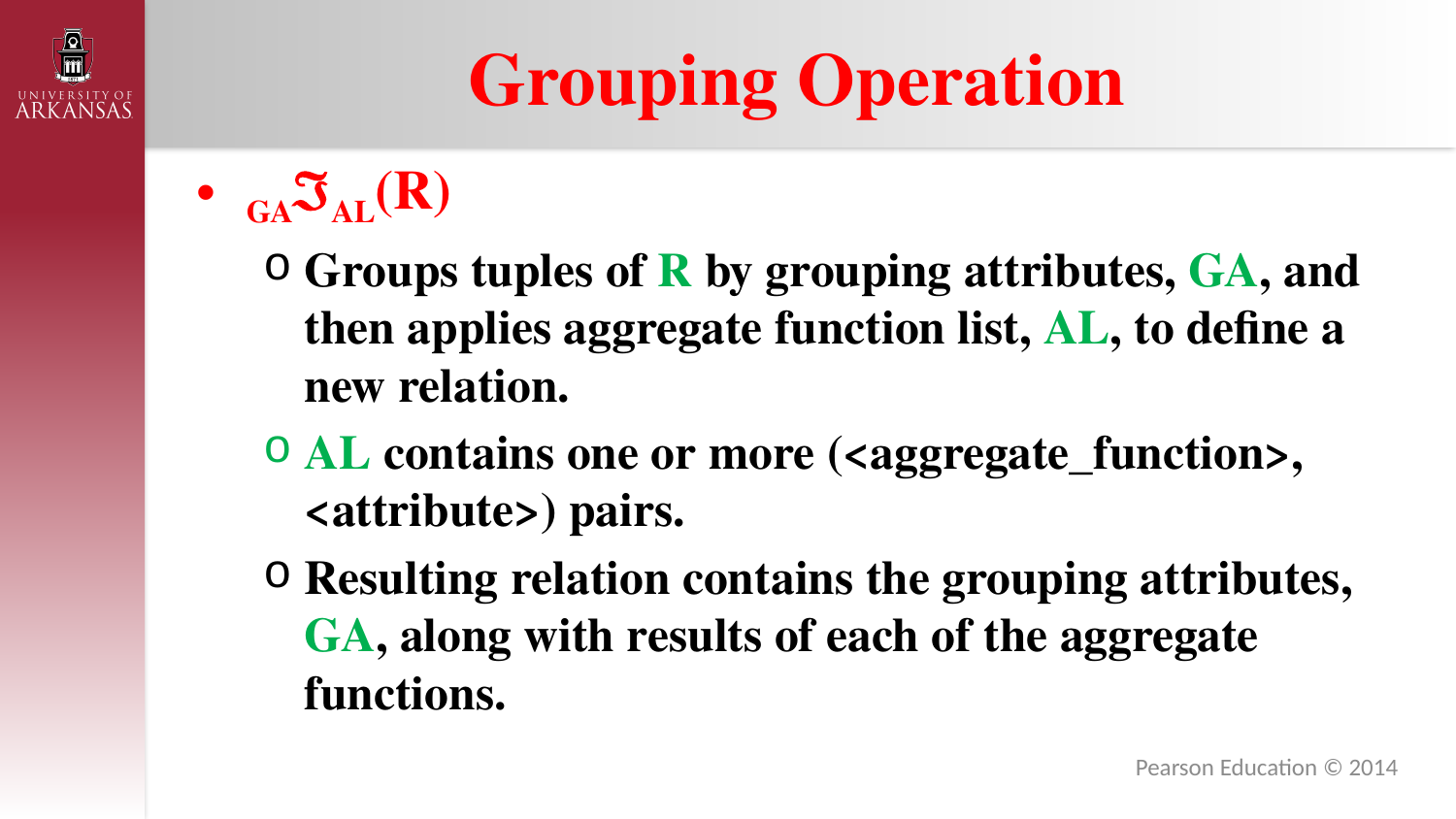

# Grouping Operation
GAℑAL(R)
Groups tuples of R by grouping attributes, GA, and then applies aggregate function list, AL, to define a new relation.
AL contains one or more (<aggregate_function>, <attribute>) pairs.
Resulting relation contains the grouping attributes, GA, along with results of each of the aggregate functions.

Pearson Education © 2014